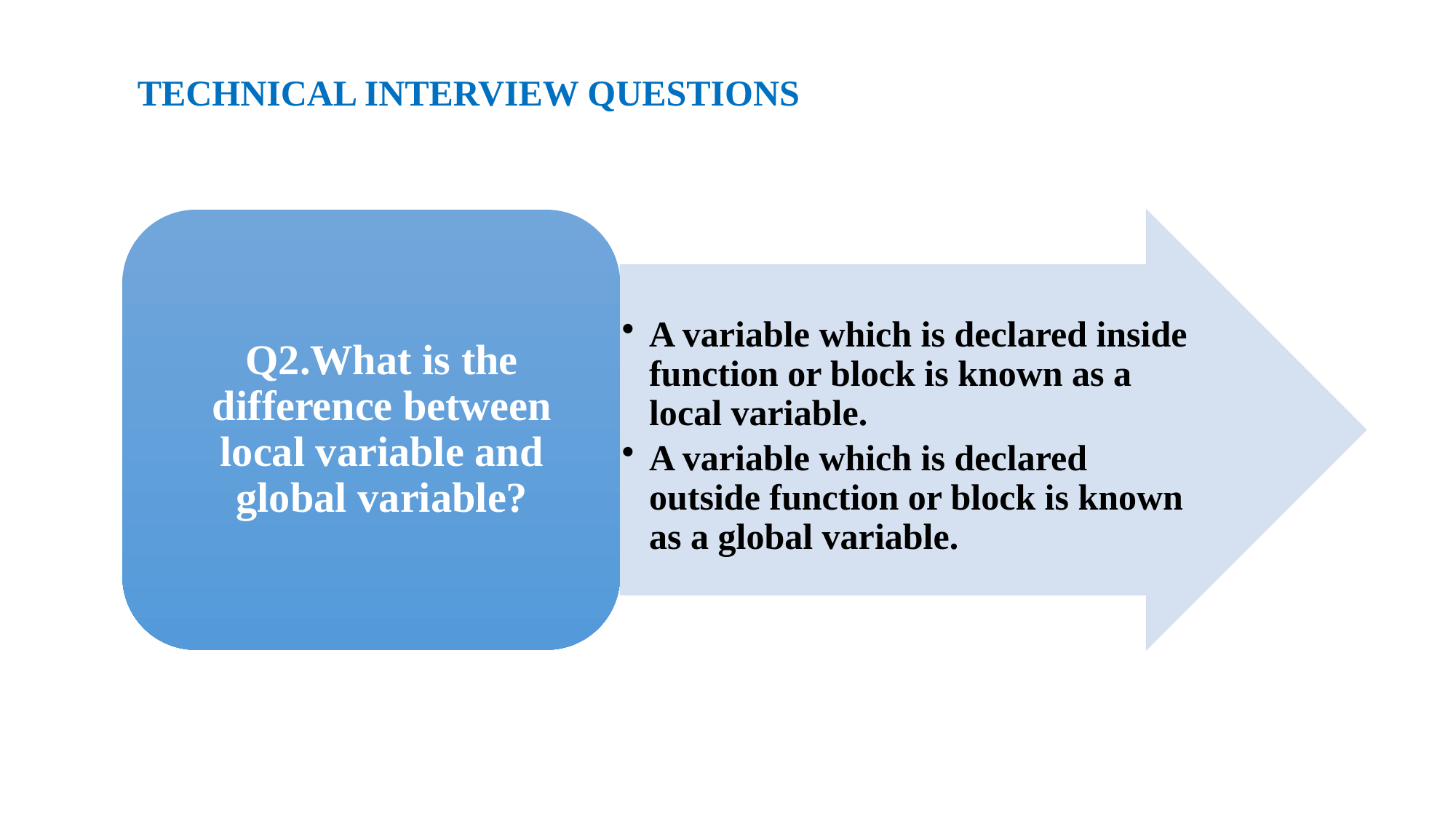

TECHNICAL INTERVIEW QUESTIONS

A variable which is declared inside function or block is known as a local variable.
A variable which is declared outside function or block is known as a global variable.
Q2.What is the difference between local variable and global variable?